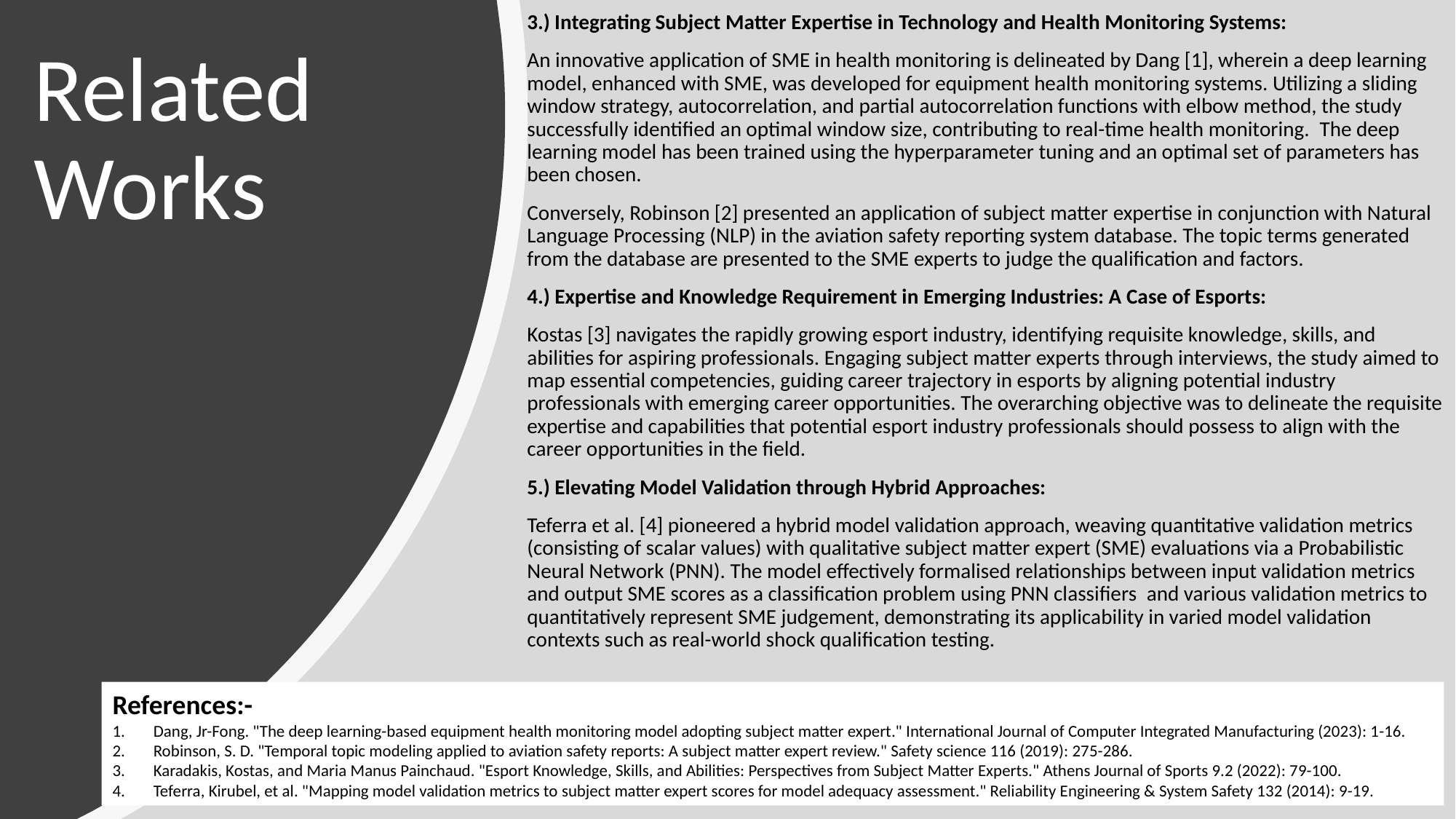

3.) Integrating Subject Matter Expertise in Technology and Health Monitoring Systems:
An innovative application of SME in health monitoring is delineated by Dang [1], wherein a deep learning model, enhanced with SME, was developed for equipment health monitoring systems. Utilizing a sliding window strategy, autocorrelation, and partial autocorrelation functions with elbow method, the study successfully identified an optimal window size, contributing to real-time health monitoring.  The deep learning model has been trained using the hyperparameter tuning and an optimal set of parameters has been chosen.
Conversely, Robinson [2] presented an application of subject matter expertise in conjunction with Natural Language Processing (NLP) in the aviation safety reporting system database. The topic terms generated from the database are presented to the SME experts to judge the qualification and factors.
4.) Expertise and Knowledge Requirement in Emerging Industries: A Case of Esports:
Kostas [3] navigates the rapidly growing esport industry, identifying requisite knowledge, skills, and abilities for aspiring professionals. Engaging subject matter experts through interviews, the study aimed to map essential competencies, guiding career trajectory in esports by aligning potential industry professionals with emerging career opportunities. The overarching objective was to delineate the requisite expertise and capabilities that potential esport industry professionals should possess to align with the career opportunities in the field.
5.) Elevating Model Validation through Hybrid Approaches:
Teferra et al. [4] pioneered a hybrid model validation approach, weaving quantitative validation metrics (consisting of scalar values) with qualitative subject matter expert (SME) evaluations via a Probabilistic Neural Network (PNN). The model effectively formalised relationships between input validation metrics and output SME scores as a classification problem using PNN classifiers  and various validation metrics to quantitatively represent SME judgement, demonstrating its applicability in varied model validation contexts such as real-world shock qualification testing.
# Related Works
References:-
Dang, Jr-Fong. "The deep learning-based equipment health monitoring model adopting subject matter expert." International Journal of Computer Integrated Manufacturing (2023): 1-16.
Robinson, S. D. "Temporal topic modeling applied to aviation safety reports: A subject matter expert review." Safety science 116 (2019): 275-286.
Karadakis, Kostas, and Maria Manus Painchaud. "Esport Knowledge, Skills, and Abilities: Perspectives from Subject Matter Experts." Athens Journal of Sports 9.2 (2022): 79-100.
Teferra, Kirubel, et al. "Mapping model validation metrics to subject matter expert scores for model adequacy assessment." Reliability Engineering & System Safety 132 (2014): 9-19.